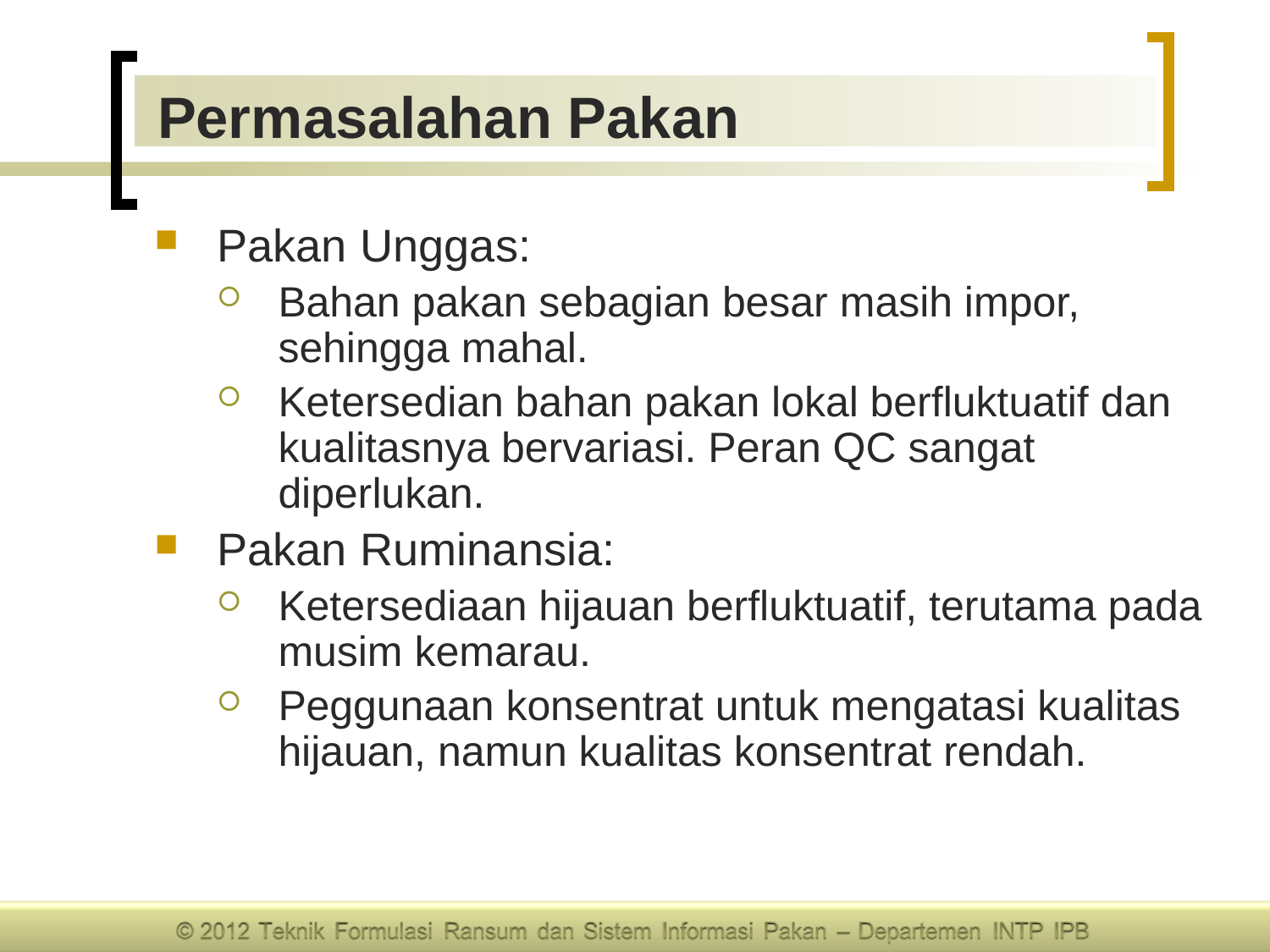

# Permasalahan Pakan

Pakan Unggas:
Bahan pakan sebagian besar masih impor, sehingga mahal.
Ketersedian bahan pakan lokal berfluktuatif dan kualitasnya bervariasi. Peran QC sangat diperlukan.
Pakan Ruminansia:
Ketersediaan hijauan berfluktuatif, terutama pada musim kemarau.
Peggunaan konsentrat untuk mengatasi kualitas hijauan, namun kualitas konsentrat rendah.